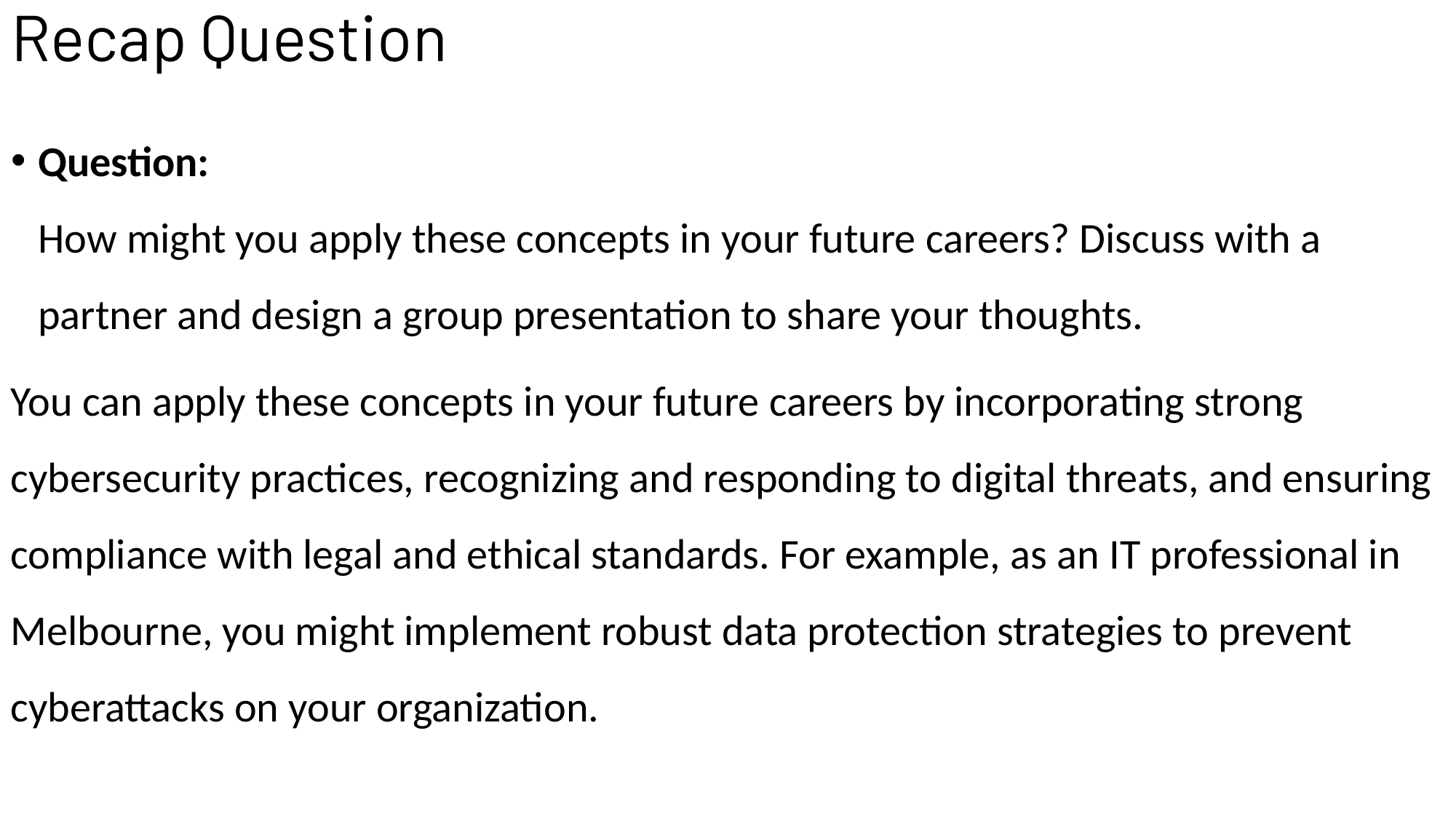

# Recap Question
Question:
How might you apply these concepts in your future careers? Discuss with a partner and design a group presentation to share your thoughts.
You can apply these concepts in your future careers by incorporating strong cybersecurity practices, recognizing and responding to digital threats, and ensuring compliance with legal and ethical standards. For example, as an IT professional in Melbourne, you might implement robust data protection strategies to prevent cyberattacks on your organization.